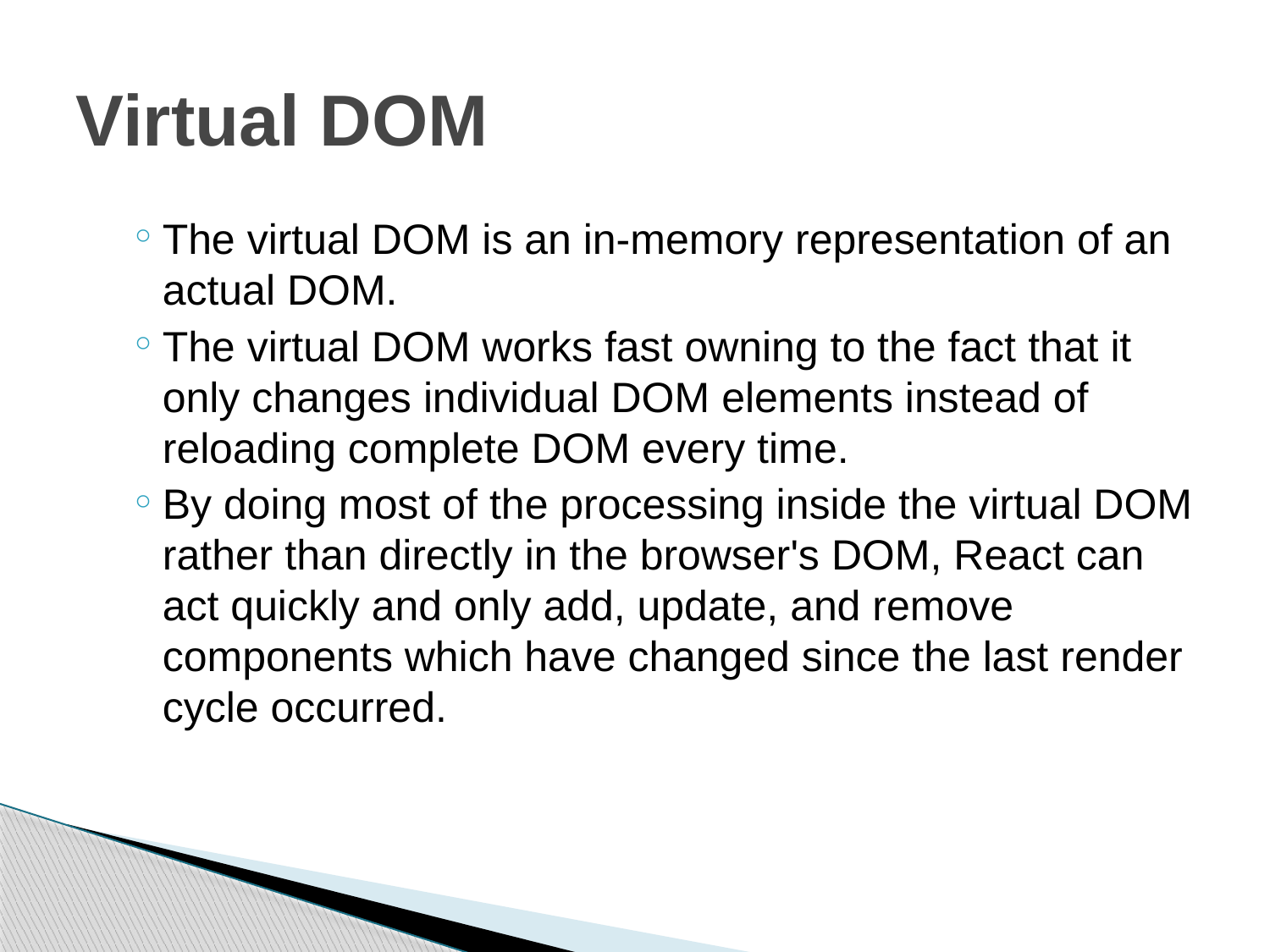

# Virtual DOM
The virtual DOM is an in-memory representation of an actual DOM.
The virtual DOM works fast owning to the fact that it only changes individual DOM elements instead of reloading complete DOM every time.
By doing most of the processing inside the virtual DOM rather than directly in the browser's DOM, React can act quickly and only add, update, and remove components which have changed since the last render cycle occurred.